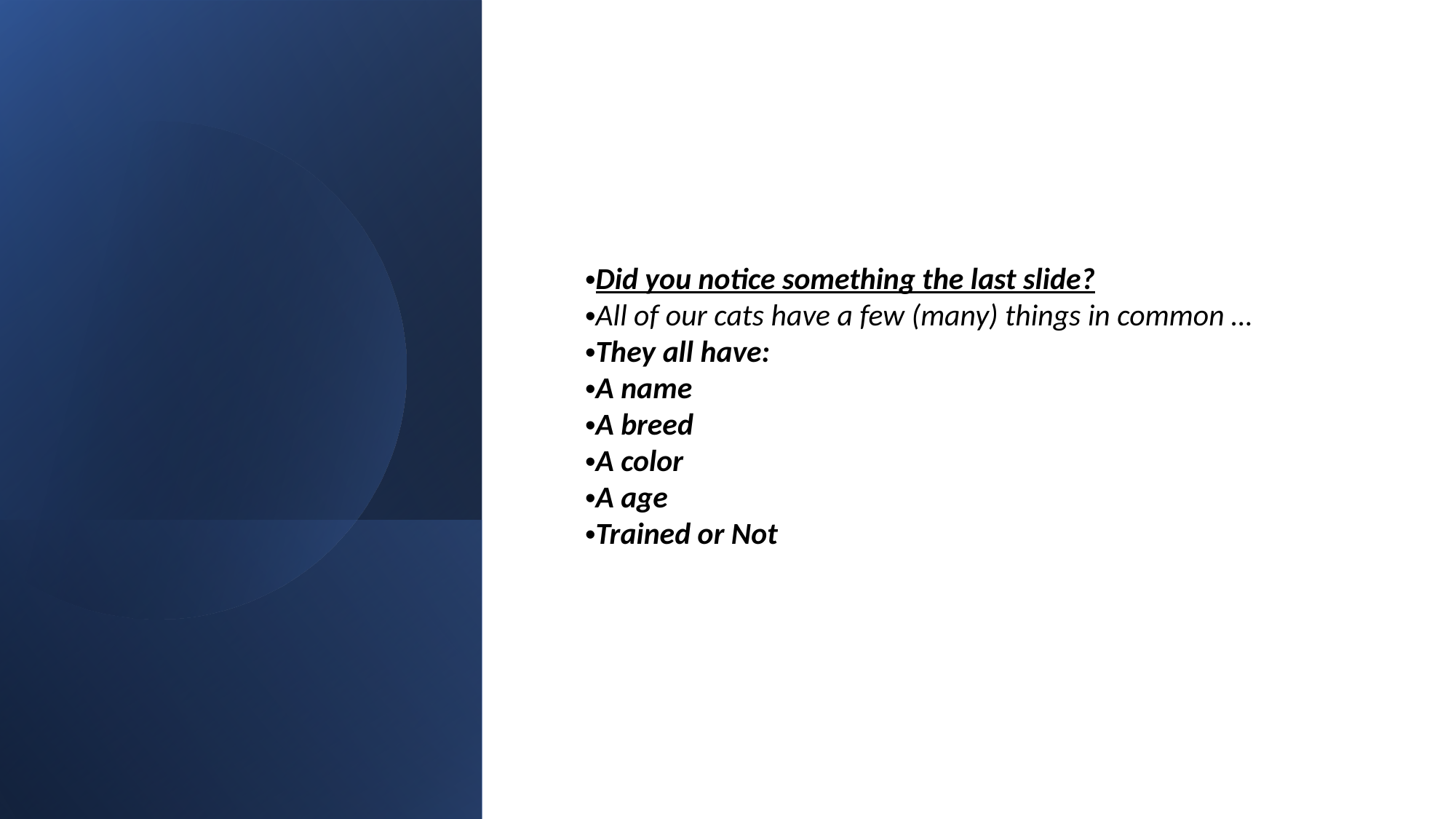

Did you notice something the last slide?
All of our cats have a few (many) things in common …
They all have:
A name
A breed
A color
A age
Trained or Not